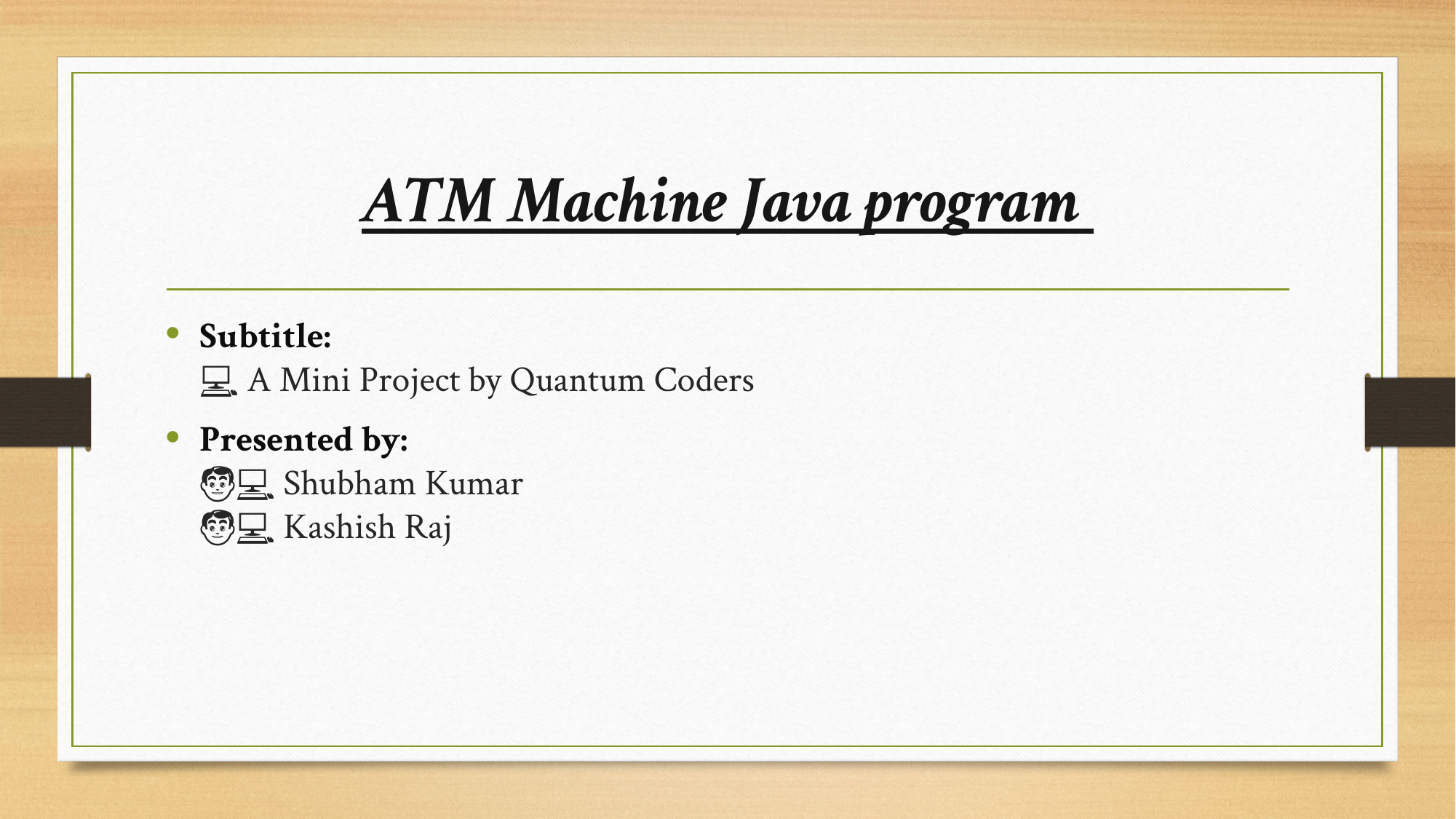

# ATM Machine Java program
Subtitle: 
💻 A Mini Project by Quantum Coders
Presented by: 
👨‍💻 Shubham Kumar 
👨‍💻 Kashish Raj